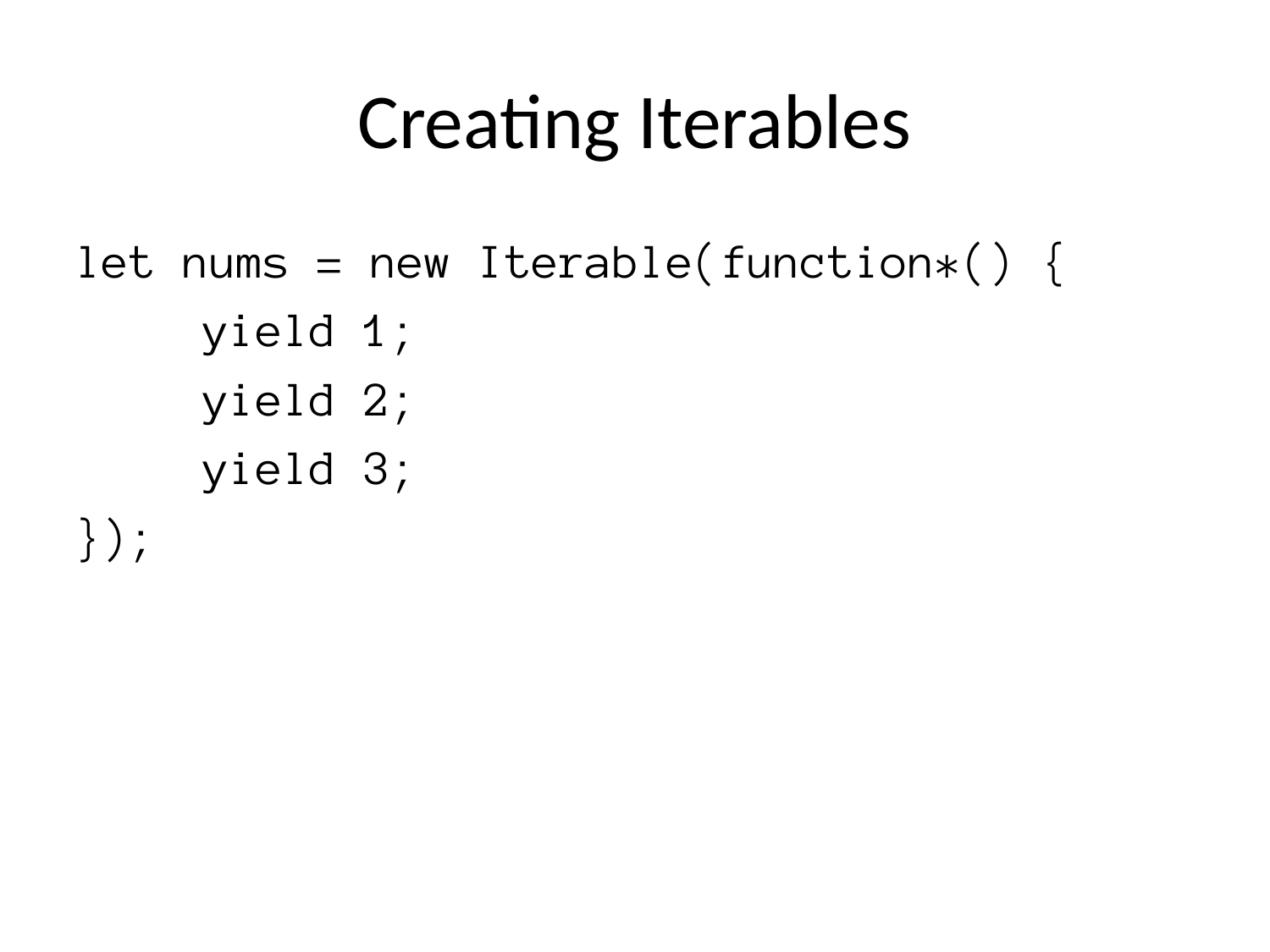

# Creating Iterables
let nums = new Iterable(function*() {
	yield 1;
	yield 2;
	yield 3;
});